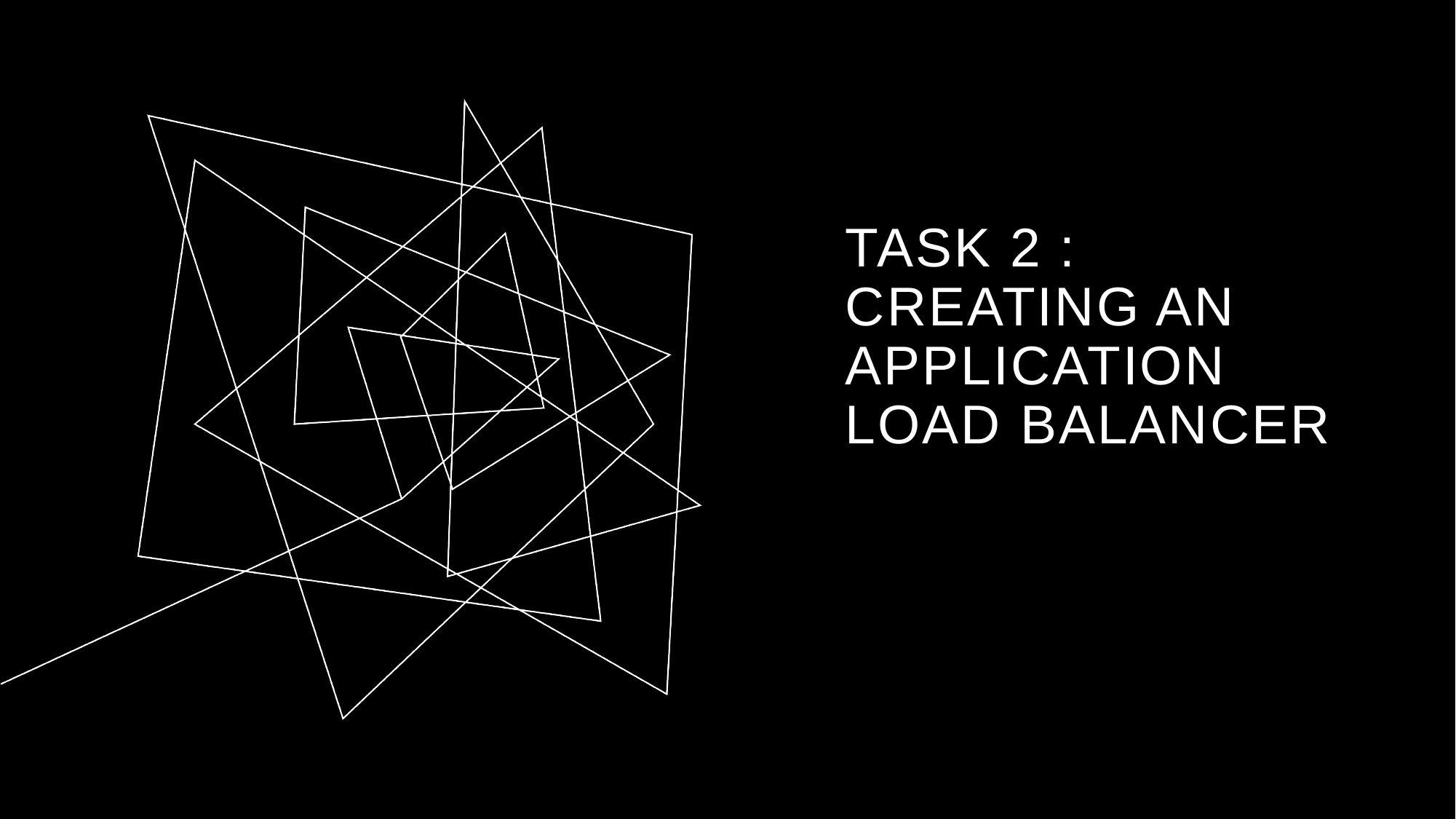

# Task 2 :  Creating an Application Load Balancer